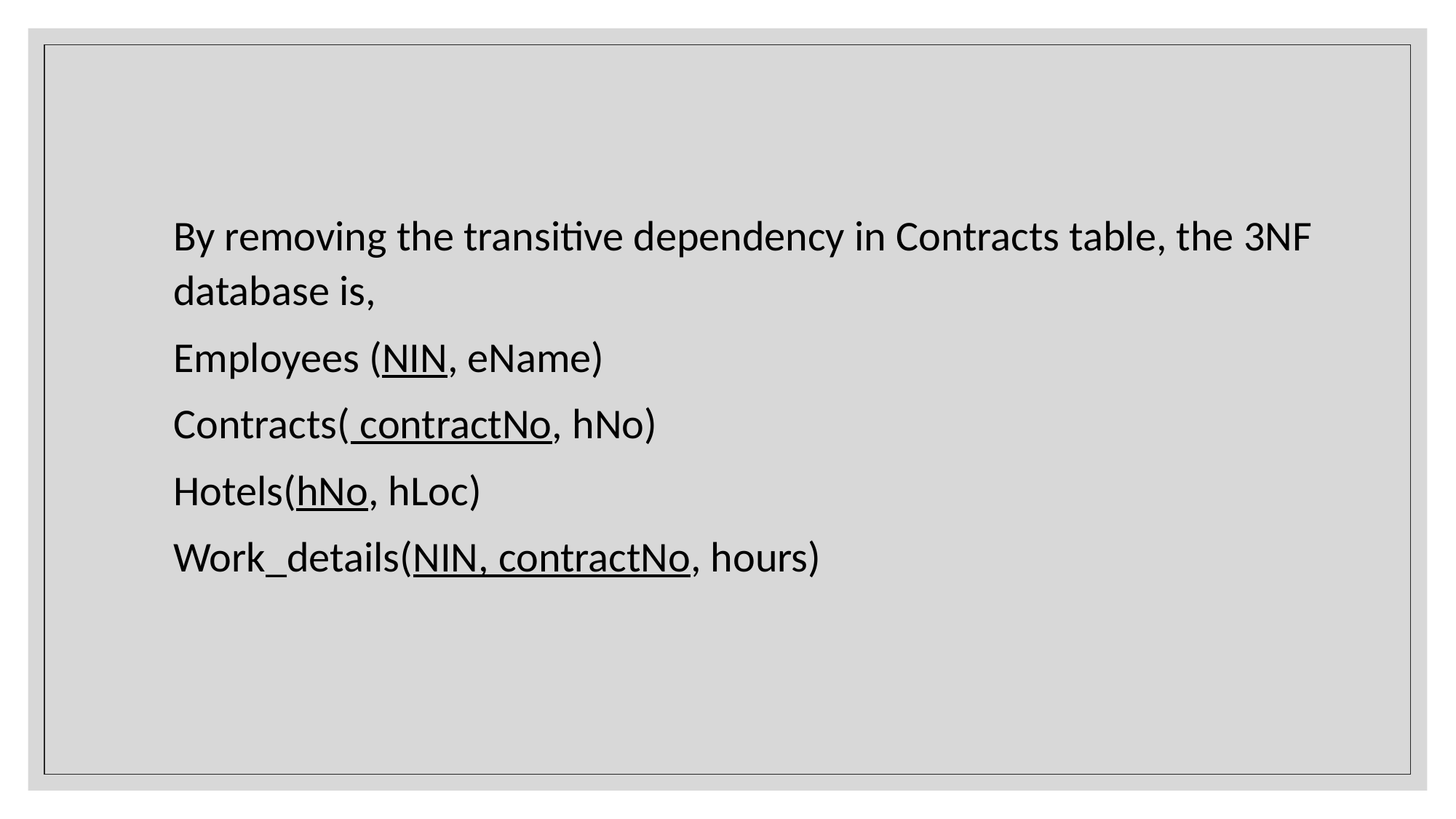

By removing the transitive dependency in Contracts table, the 3NF database is,
Employees (NIN, eName)
Contracts( contractNo, hNo)
Hotels(hNo, hLoc)
Work_details(NIN, contractNo, hours)